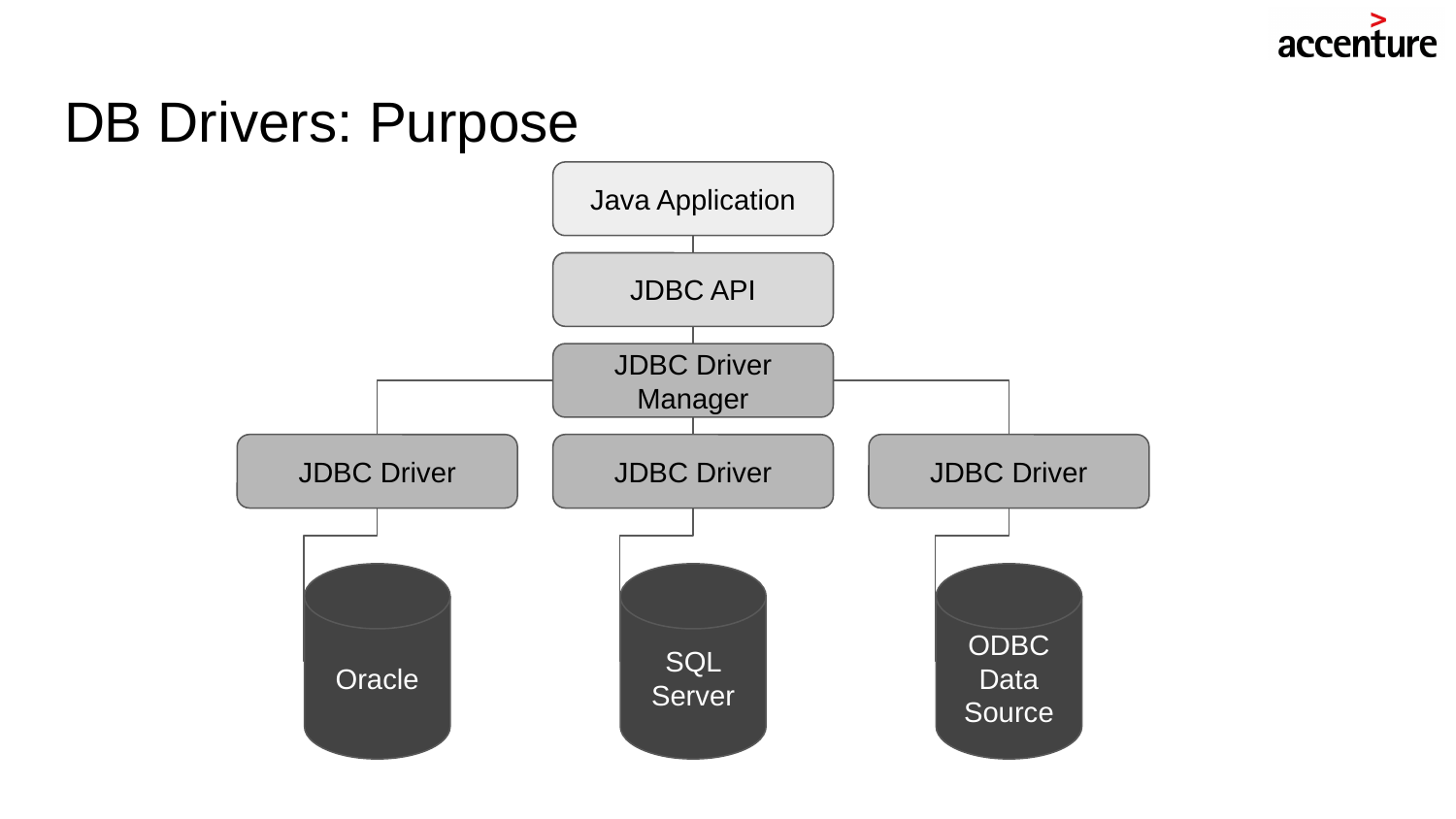

# DB Drivers: Purpose
Java Application
JDBC API
JDBC Driver Manager
JDBC Driver
JDBC Driver
JDBC Driver
Oracle
SQL Server
ODBC Data Source